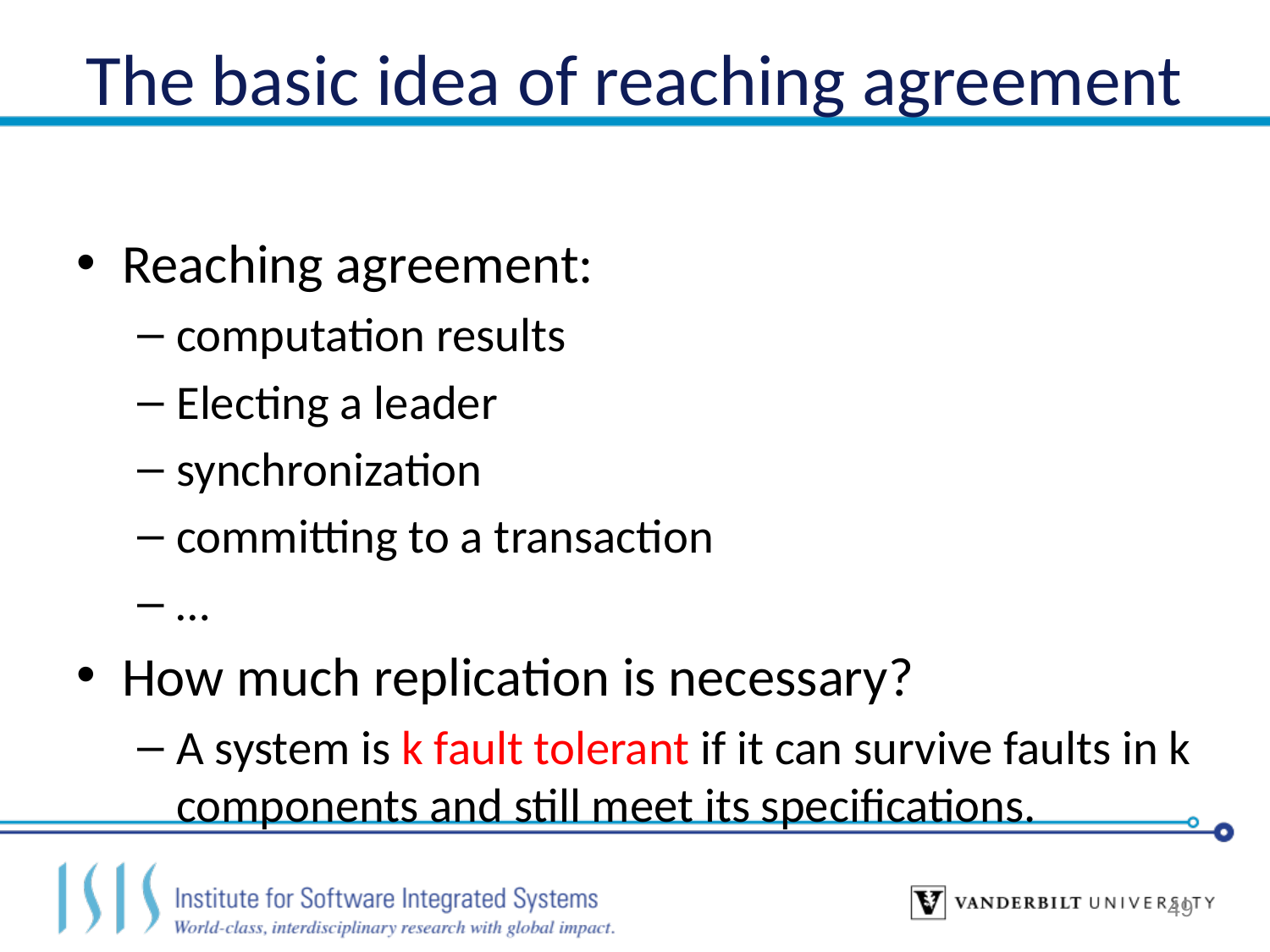

# The basic idea of reaching agreement
Reaching agreement:
computation results
Electing a leader
synchronization
committing to a transaction
…
How much replication is necessary?
A system is k fault tolerant if it can survive faults in k components and still meet its specifications.

49